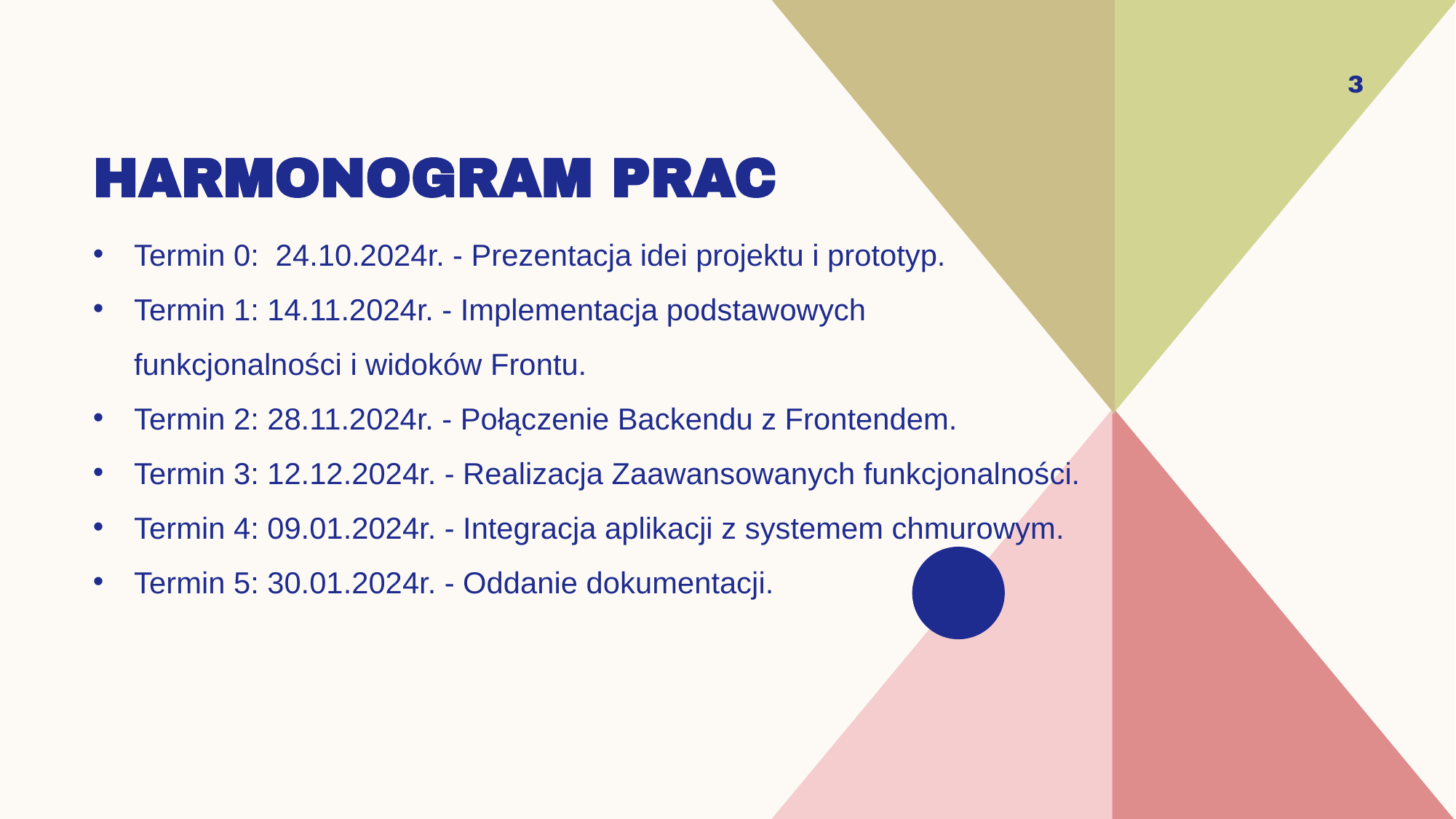

3
# Harmonogram prac
Termin 0:  24.10.2024r. - Prezentacja idei projektu i prototyp.
Termin 1: 14.11.2024r. - Implementacja podstawowych
funkcjonalności i widoków Frontu.
Termin 2: 28.11.2024r. - Połączenie Backendu z Frontendem.
Termin 3: 12.12.2024r. - Realizacja Zaawansowanych funkcjonalności.
Termin 4: 09.01.2024r. - Integracja aplikacji z systemem chmurowym.
Termin 5: 30.01.2024r. - Oddanie dokumentacji.